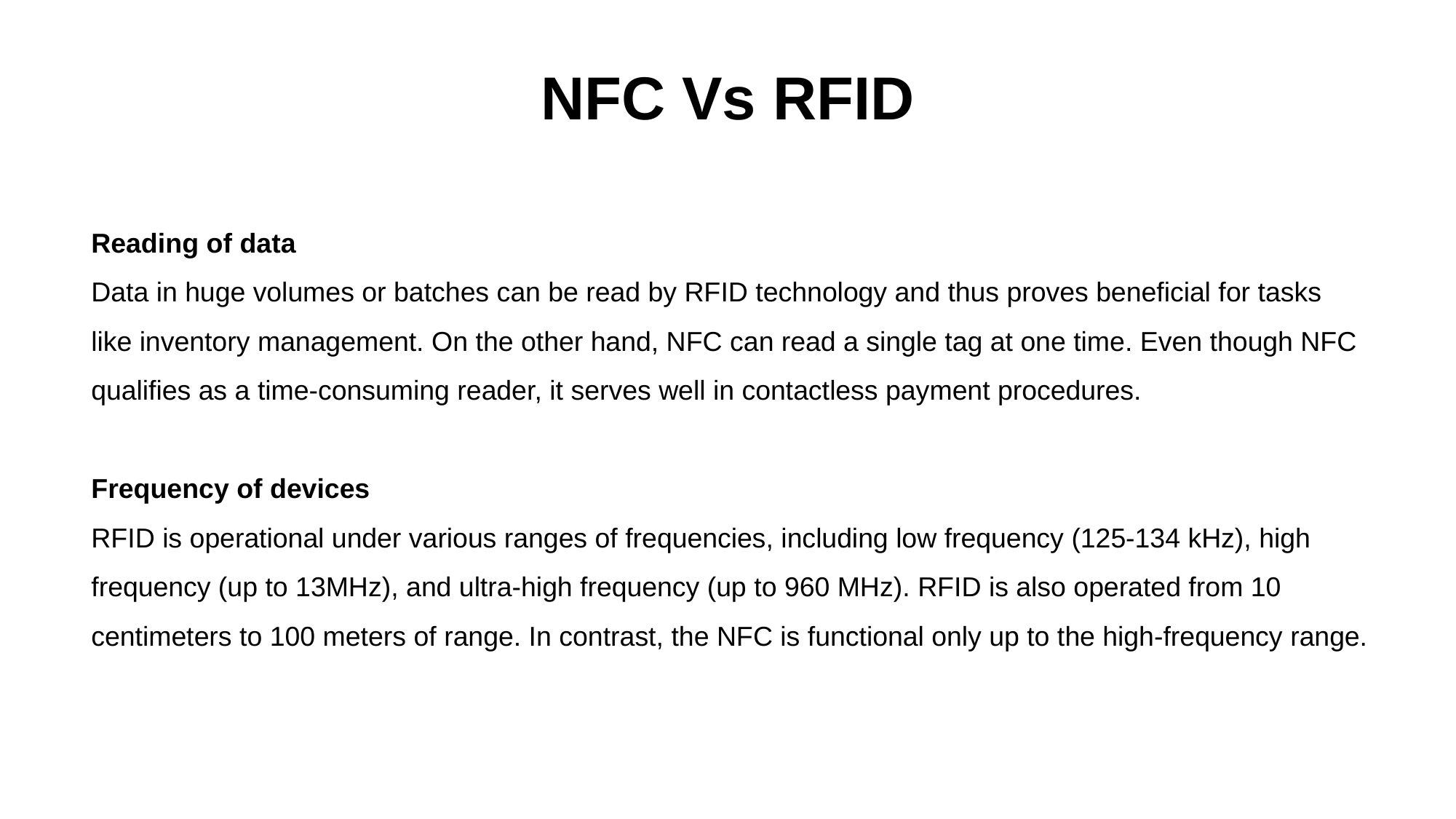

NFC Vs RFID
Reading of data
Data in huge volumes or batches can be read by RFID technology and thus proves beneficial for tasks like inventory management. On the other hand, NFC can read a single tag at one time. Even though NFC qualifies as a time-consuming reader, it serves well in contactless payment procedures.

Frequency of devices
RFID is operational under various ranges of frequencies, including low frequency (125-134 kHz), high frequency (up to 13MHz), and ultra-high frequency (up to 960 MHz). RFID is also operated from 10 centimeters to 100 meters of range. In contrast, the NFC is functional only up to the high-frequency range.